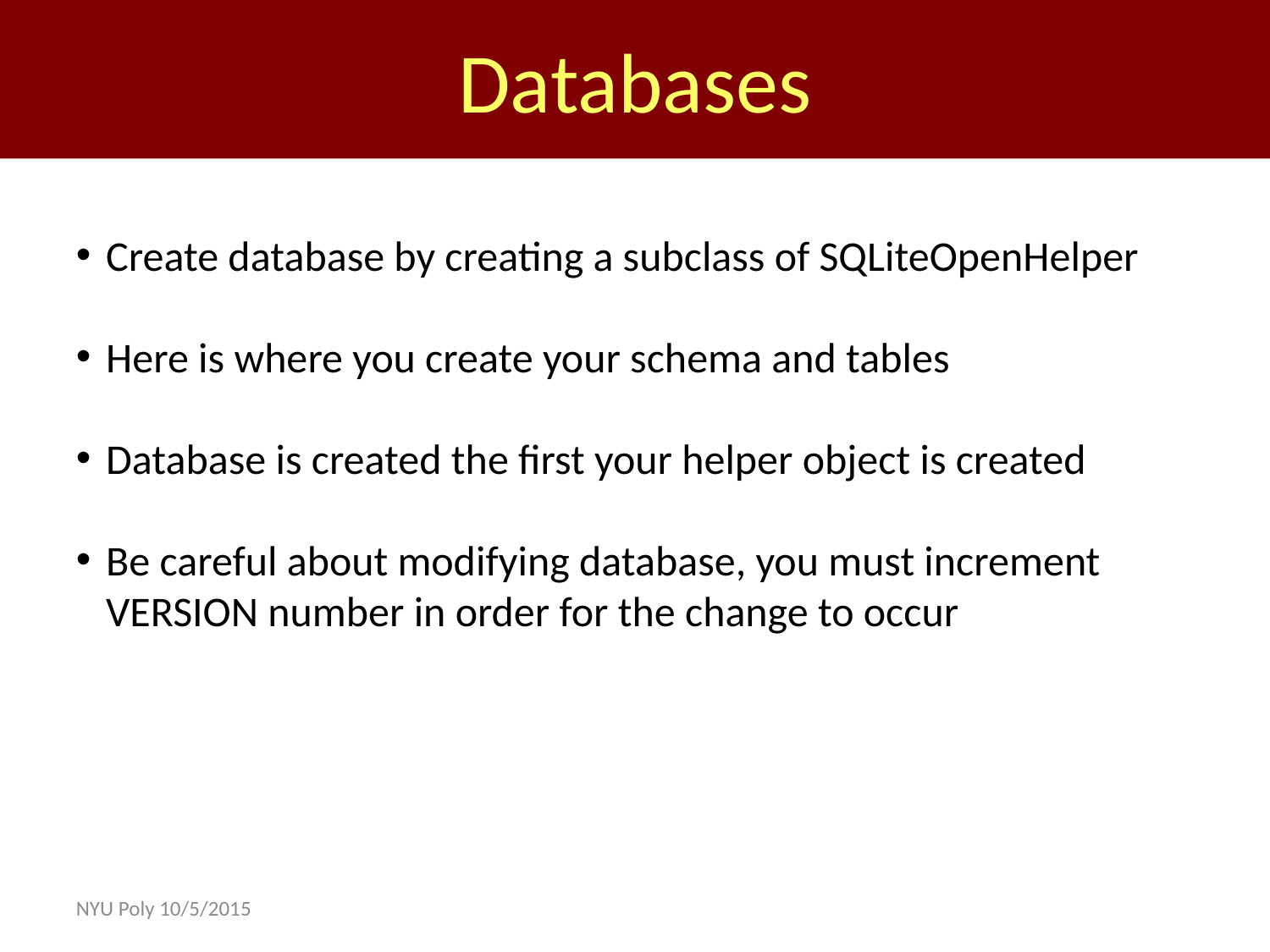

Databases
Create database by creating a subclass of SQLiteOpenHelper

Here is where you create your schema and tables

Database is created the first your helper object is created

Be careful about modifying database, you must increment VERSION number in order for the change to occur

NYU Poly 10/5/2015